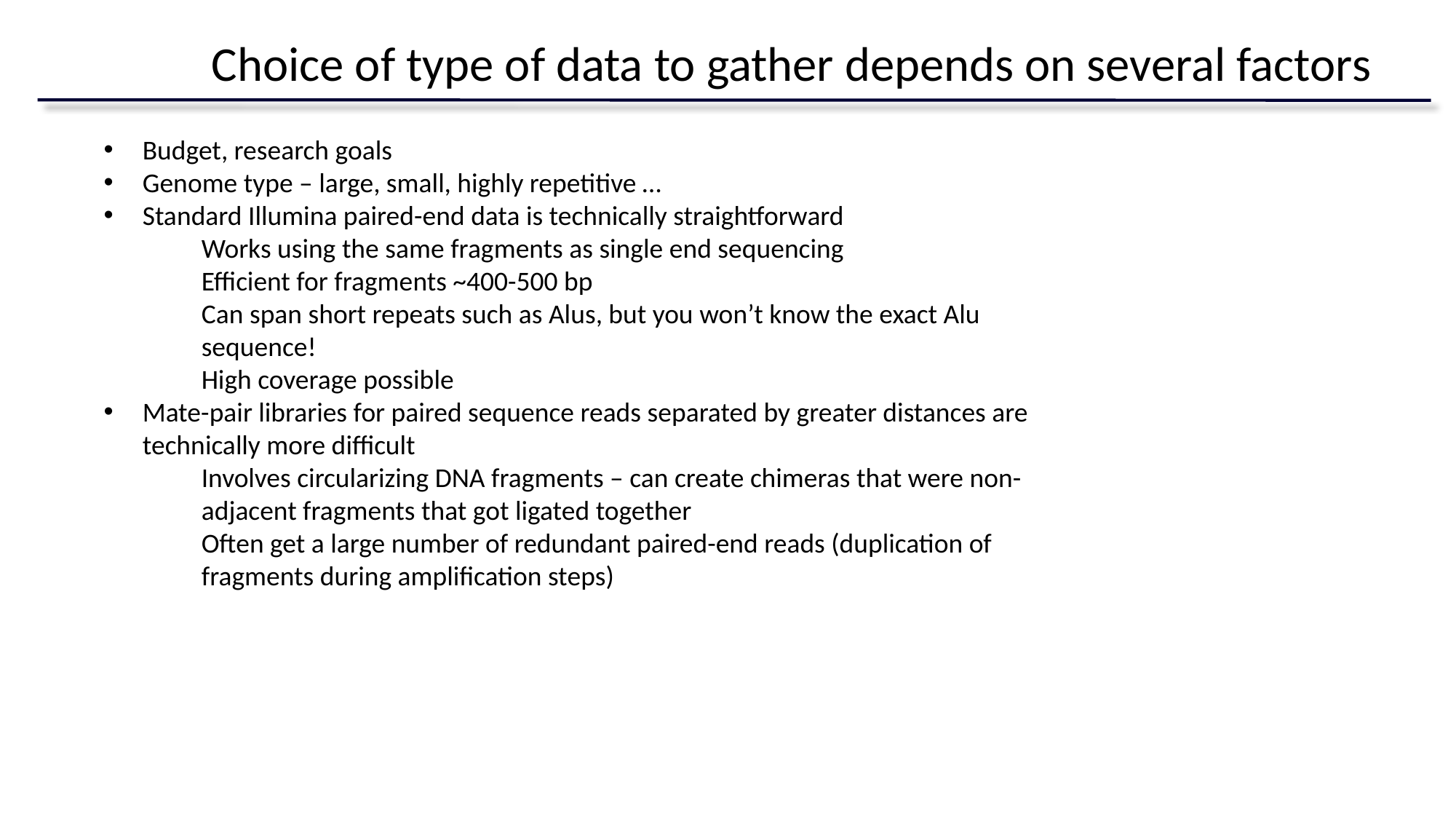

# Choice of type of data to gather depends on several factors
Budget, research goals
Genome type – large, small, highly repetitive …
Standard Illumina paired-end data is technically straightforward
Works using the same fragments as single end sequencing
Efficient for fragments ~400-500 bp
Can span short repeats such as Alus, but you won’t know the exact Alu sequence!
High coverage possible
Mate-pair libraries for paired sequence reads separated by greater distances are technically more difficult
Involves circularizing DNA fragments – can create chimeras that were non-adjacent fragments that got ligated together
Often get a large number of redundant paired-end reads (duplication of fragments during amplification steps)
17